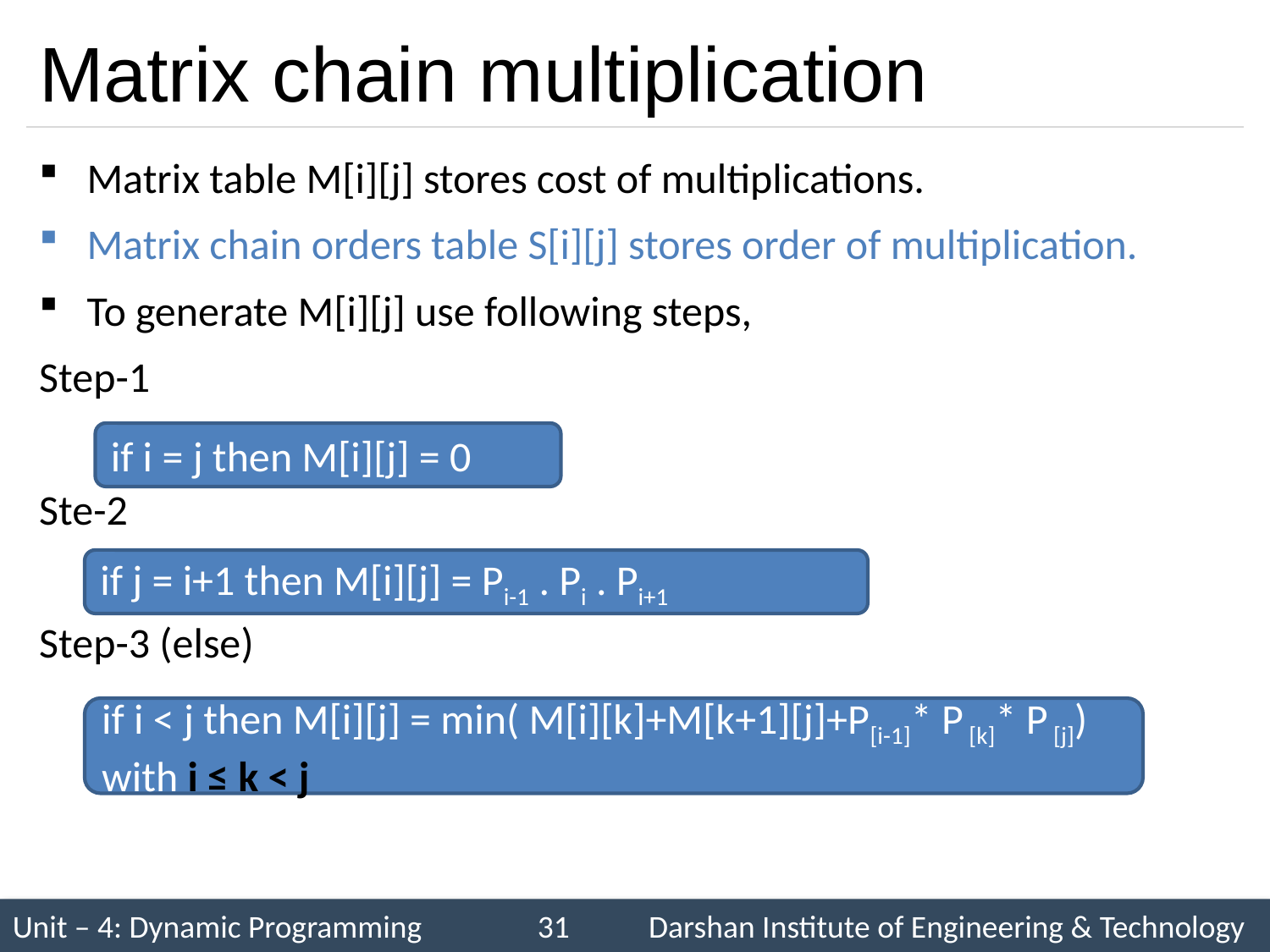

# Matrix chain multiplication
Matrix table M[i][j] stores cost of multiplications.
Matrix chain orders table S[i][j] stores order of multiplication.
To generate M[i][j] use following steps,
Step-1

Ste-2

Step-3 (else)

if i = j then M[i][j] = 0
if j = i+1 then M[i][j] = Pi-1 . Pi . Pi+1
if i < j then M[i][j] = min( M[i][k]+M[k+1][j]+P[i-1]* P [k]* P [j])
with i ≤ k < j